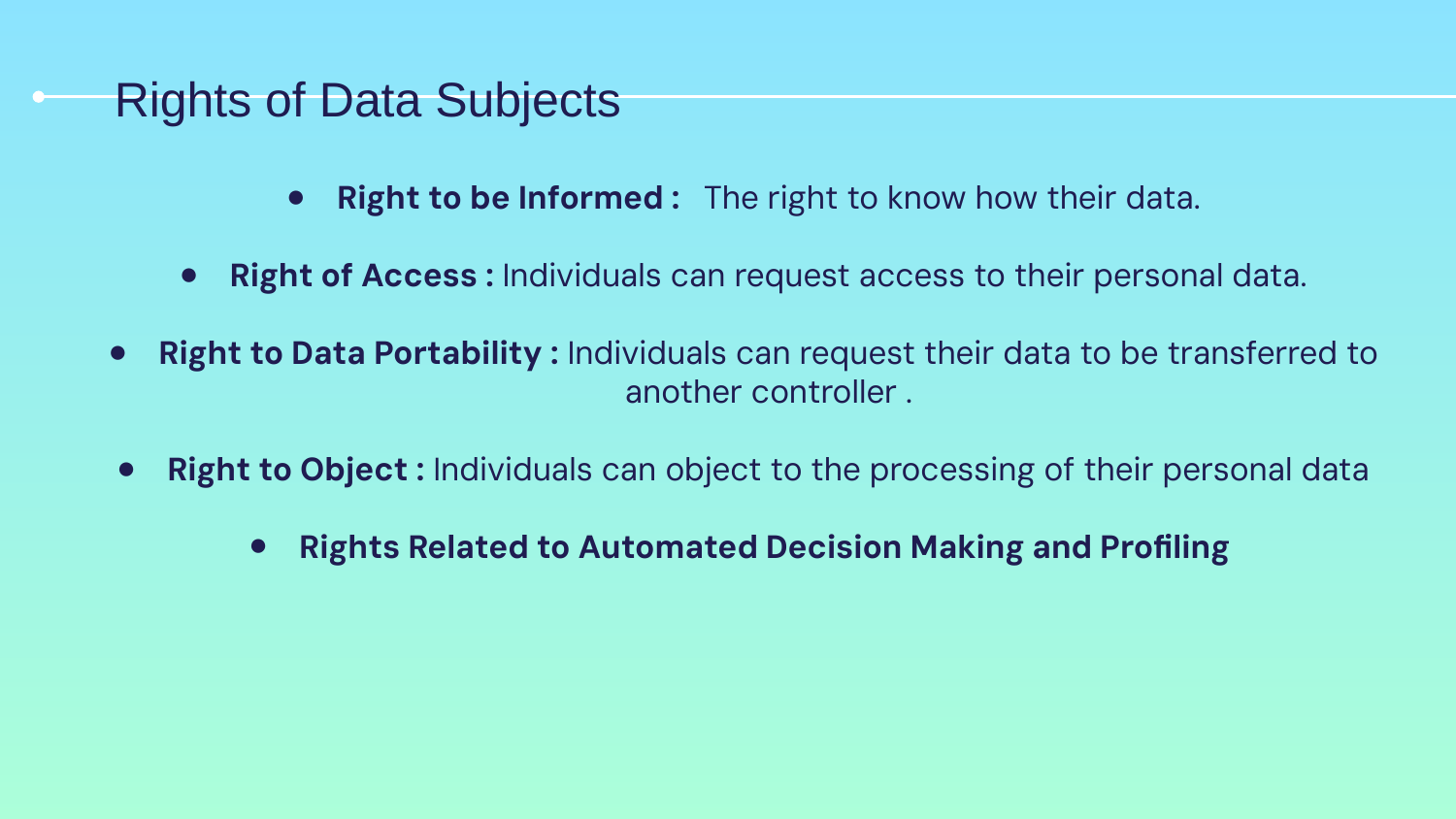

# Rights of Data Subjects
Right to be Informed :   The right to know how their data.

Right of Access : Individuals can request access to their personal data.

Right to Data Portability : Individuals can request their data to be transferred to another controller .

Right to Object : Individuals can object to the processing of their personal data

Rights Related to Automated Decision Making and Profiling